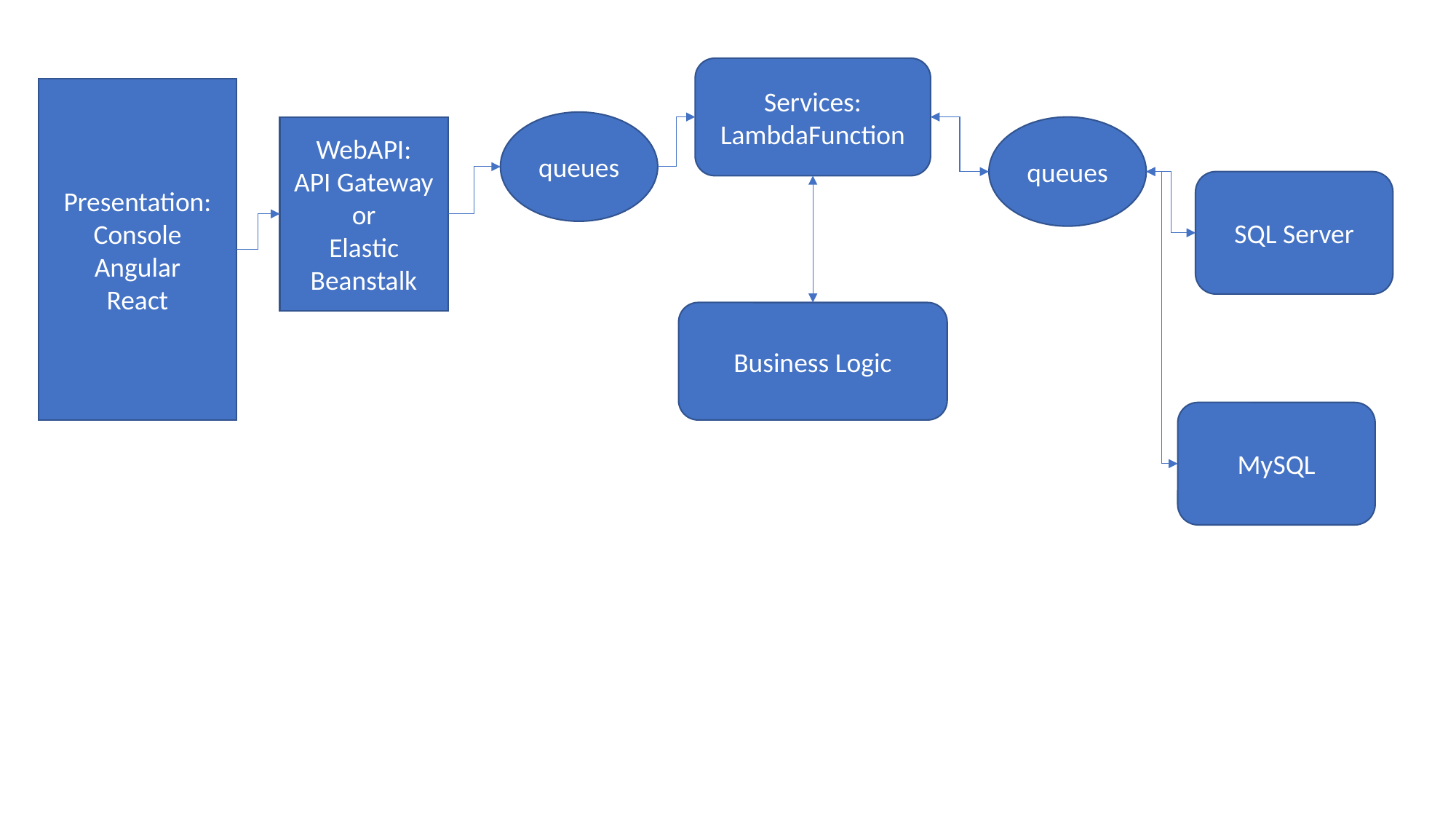

Services:
LambdaFunction
Presentation:
Console
Angular
React
queues
WebAPI:
API Gateway or
Elastic Beanstalk
queues
SQL Server
Business Logic
MySQL